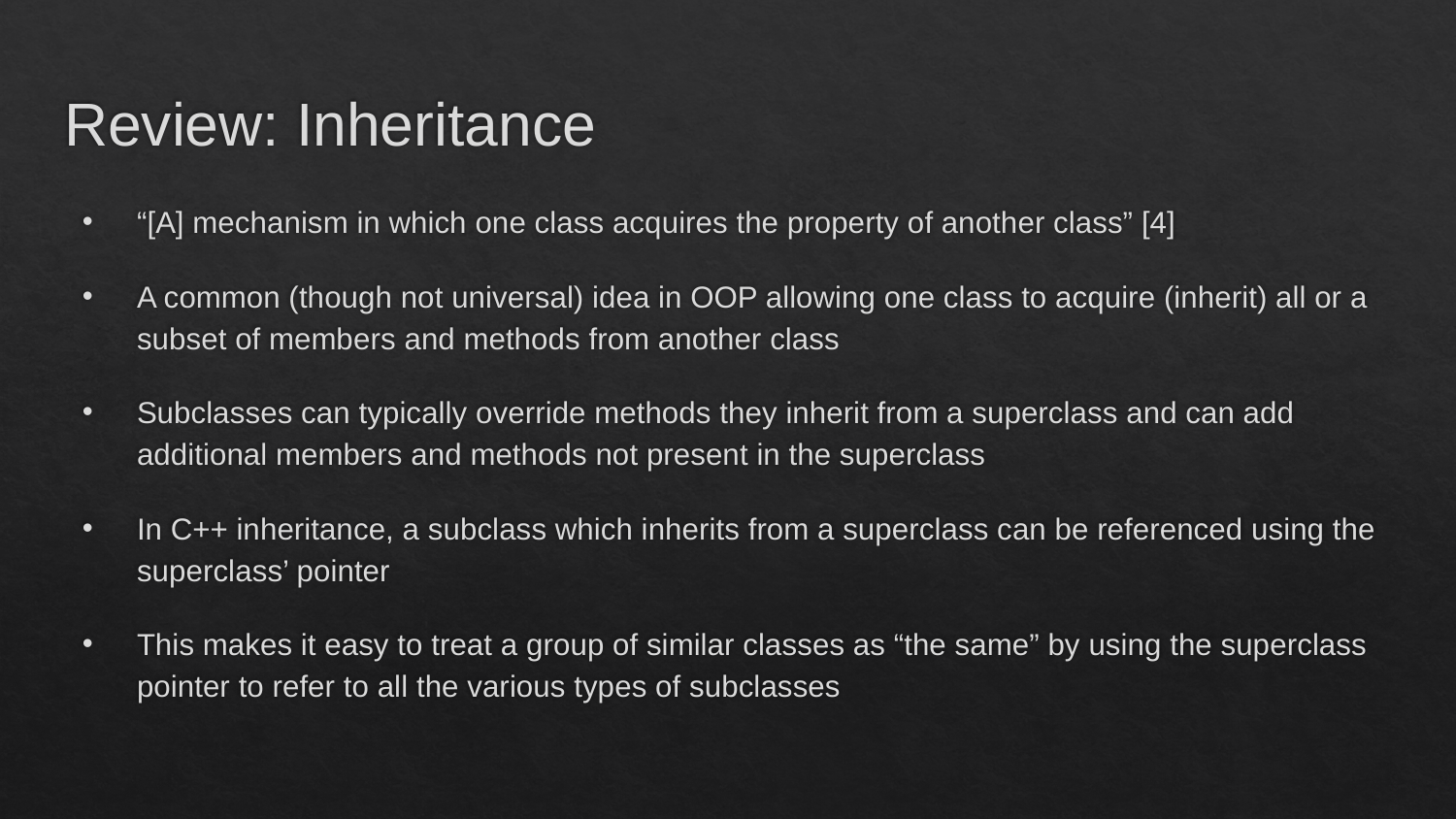

# Review: Inheritance
“[A] mechanism in which one class acquires the property of another class” [4]
A common (though not universal) idea in OOP allowing one class to acquire (inherit) all or a subset of members and methods from another class
Subclasses can typically override methods they inherit from a superclass and can add additional members and methods not present in the superclass
In C++ inheritance, a subclass which inherits from a superclass can be referenced using the superclass’ pointer
This makes it easy to treat a group of similar classes as “the same” by using the superclass pointer to refer to all the various types of subclasses